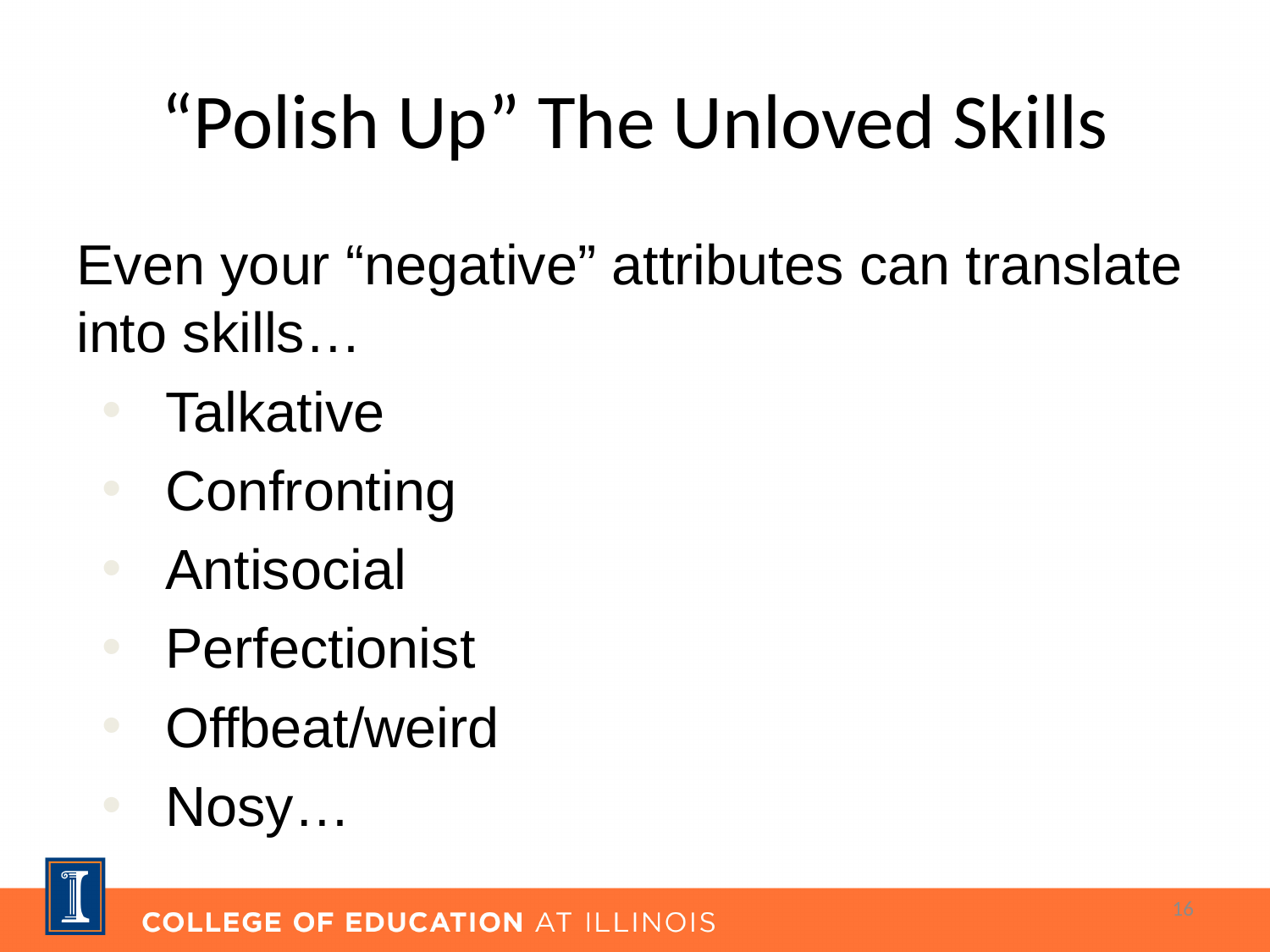

# “Polish Up” The Unloved Skills
Even your “negative” attributes can translate into skills…
Talkative
Confronting
Antisocial
Perfectionist
Offbeat/weird
Nosy…
16